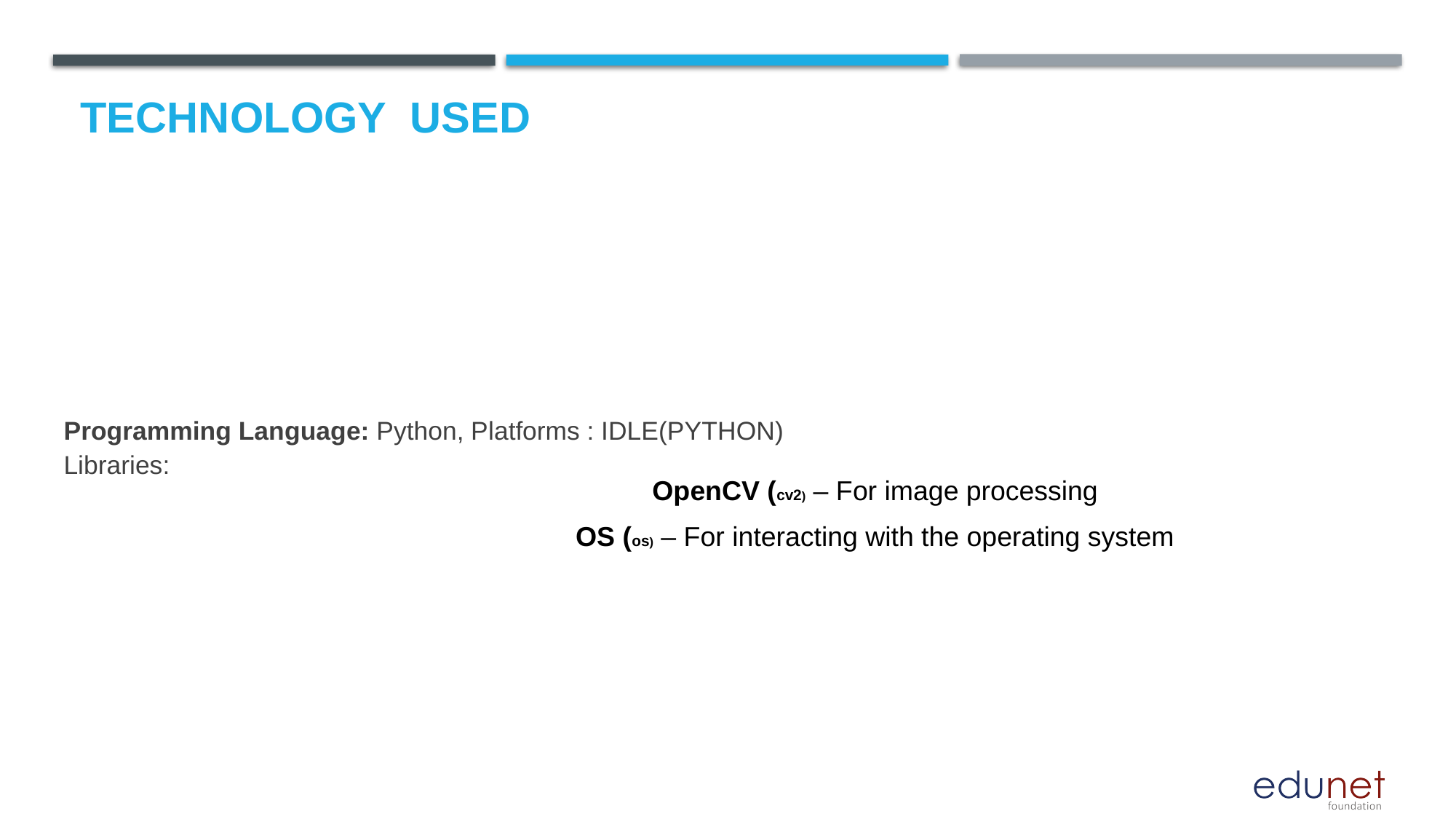

# Technology  used
Programming Language: Python, Platforms : IDLE(PYTHON)
Libraries:
OpenCV (cv2) – For image processing
OS (os) – For interacting with the operating system